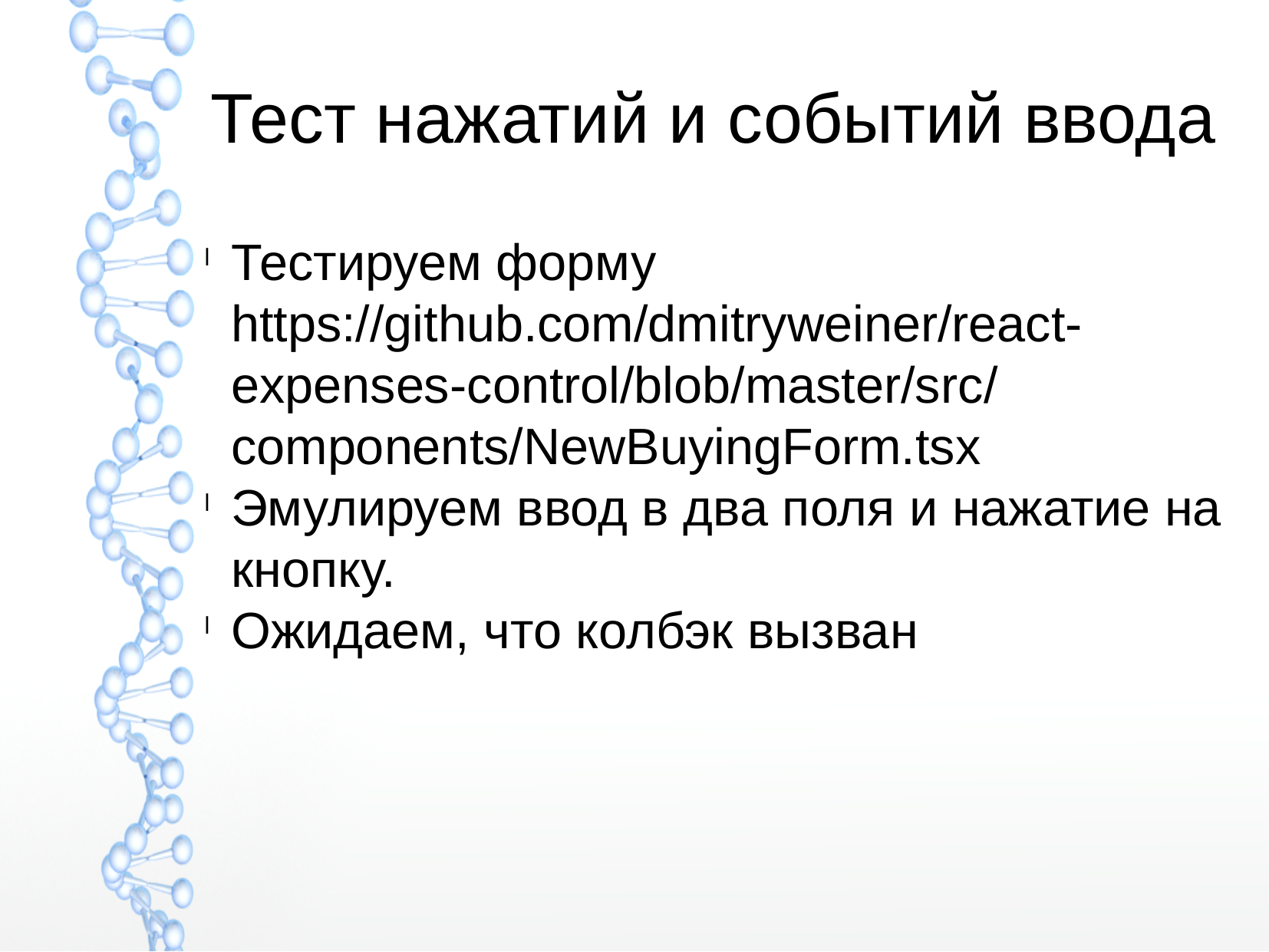

Тест нажатий и событий ввода
Тестируем форму https://github.com/dmitryweiner/react-expenses-control/blob/master/src/components/NewBuyingForm.tsx
Эмулируем ввод в два поля и нажатие на кнопку.
Ожидаем, что колбэк вызван